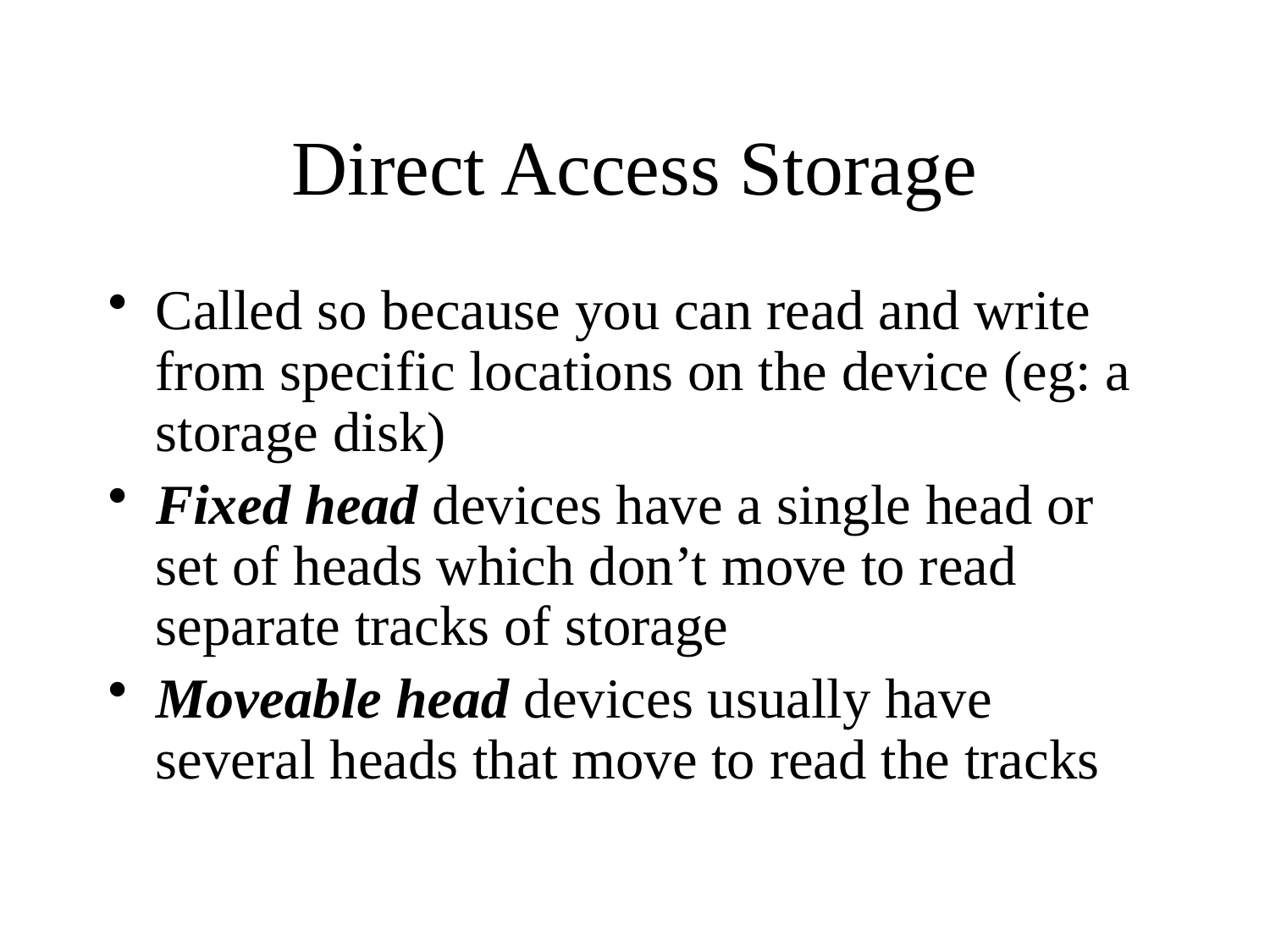

# Direct Access Storage
Called so because you can read and write from specific locations on the device (eg: a storage disk)
Fixed head devices have a single head or set of heads which don’t move to read separate tracks of storage
Moveable head devices usually have several heads that move to read the tracks